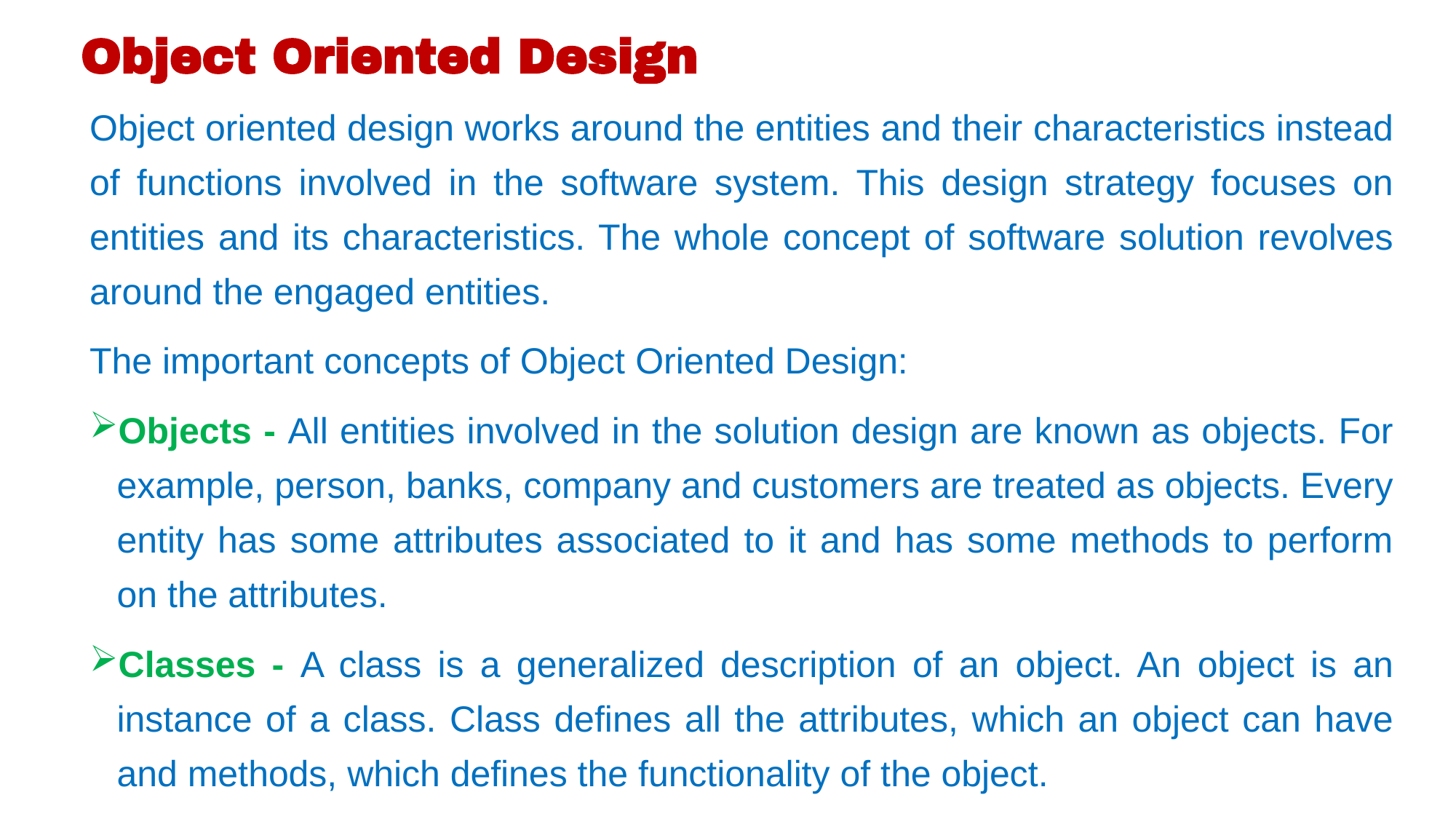

# Object Oriented Design
Object oriented design works around the entities and their characteristics instead of functions involved in the software system. This design strategy focuses on entities and its characteristics. The whole concept of software solution revolves around the engaged entities.
The important concepts of Object Oriented Design:
Objects - All entities involved in the solution design are known as objects. For example, person, banks, company and customers are treated as objects. Every entity has some attributes associated to it and has some methods to perform on the attributes.
Classes - A class is a generalized description of an object. An object is an instance of a class. Class defines all the attributes, which an object can have and methods, which defines the functionality of the object.